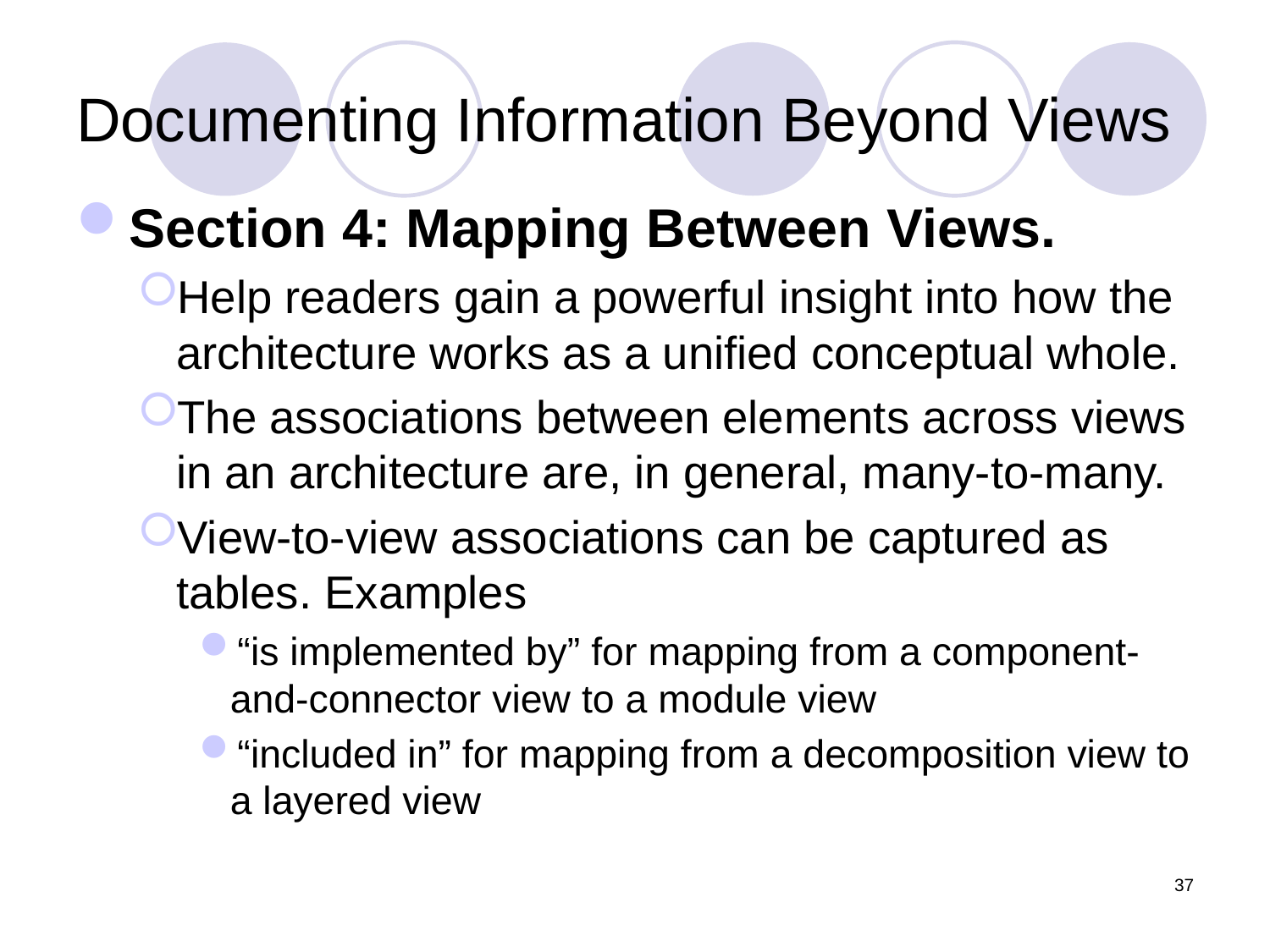

# Documenting Information Beyond Views
Section 4: Mapping Between Views.
Help readers gain a powerful insight into how the architecture works as a unified conceptual whole.
The associations between elements across views in an architecture are, in general, many-to-many.
View-to-view associations can be captured as tables. Examples
“is implemented by” for mapping from a component-and-connector view to a module view
“included in” for mapping from a decomposition view to a layered view
37